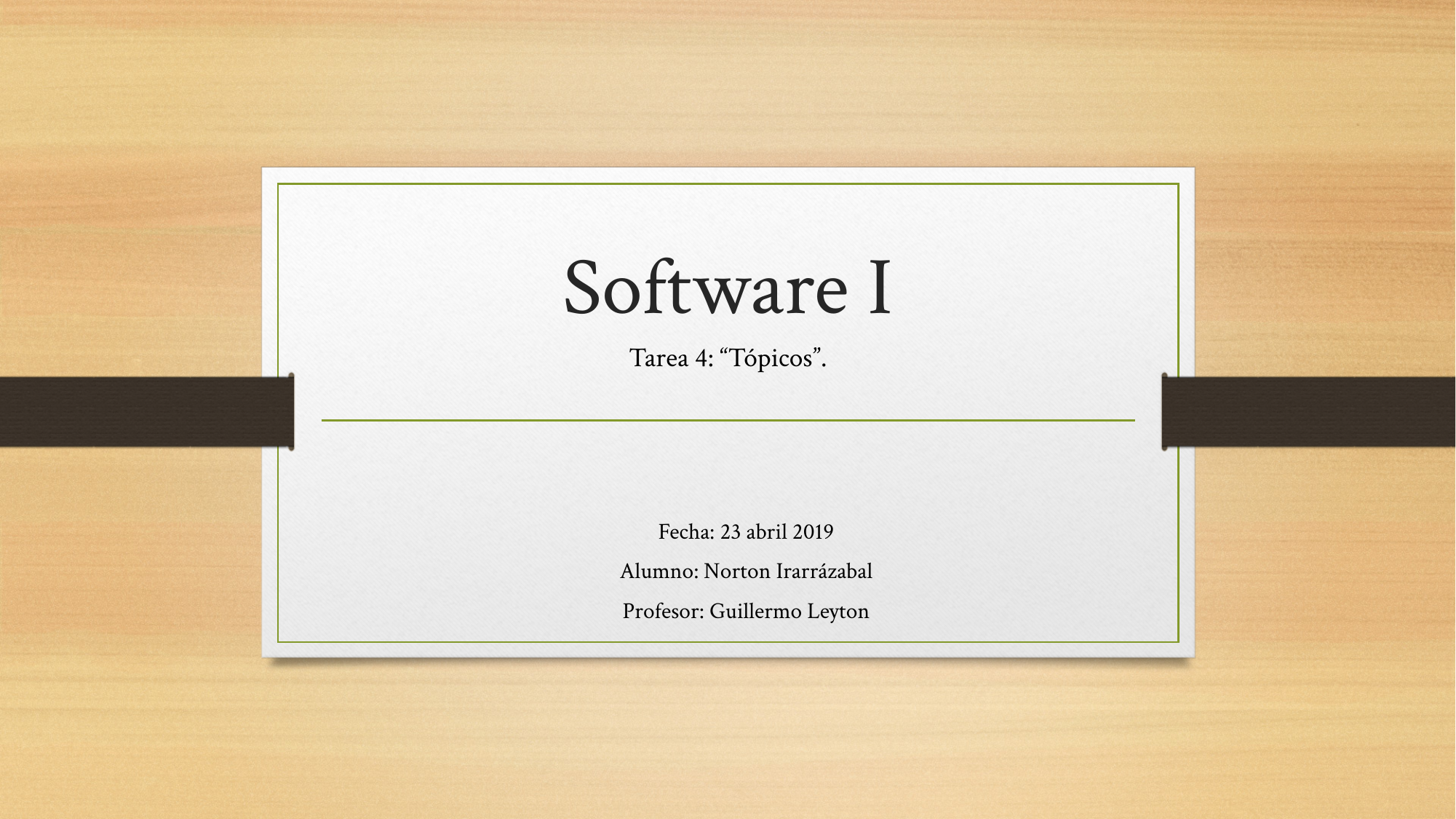

# Software I
Tarea 4: “Tópicos”.

Fecha: 23 abril 2019
Alumno: Norton Irarrázabal
Profesor: Guillermo Leyton